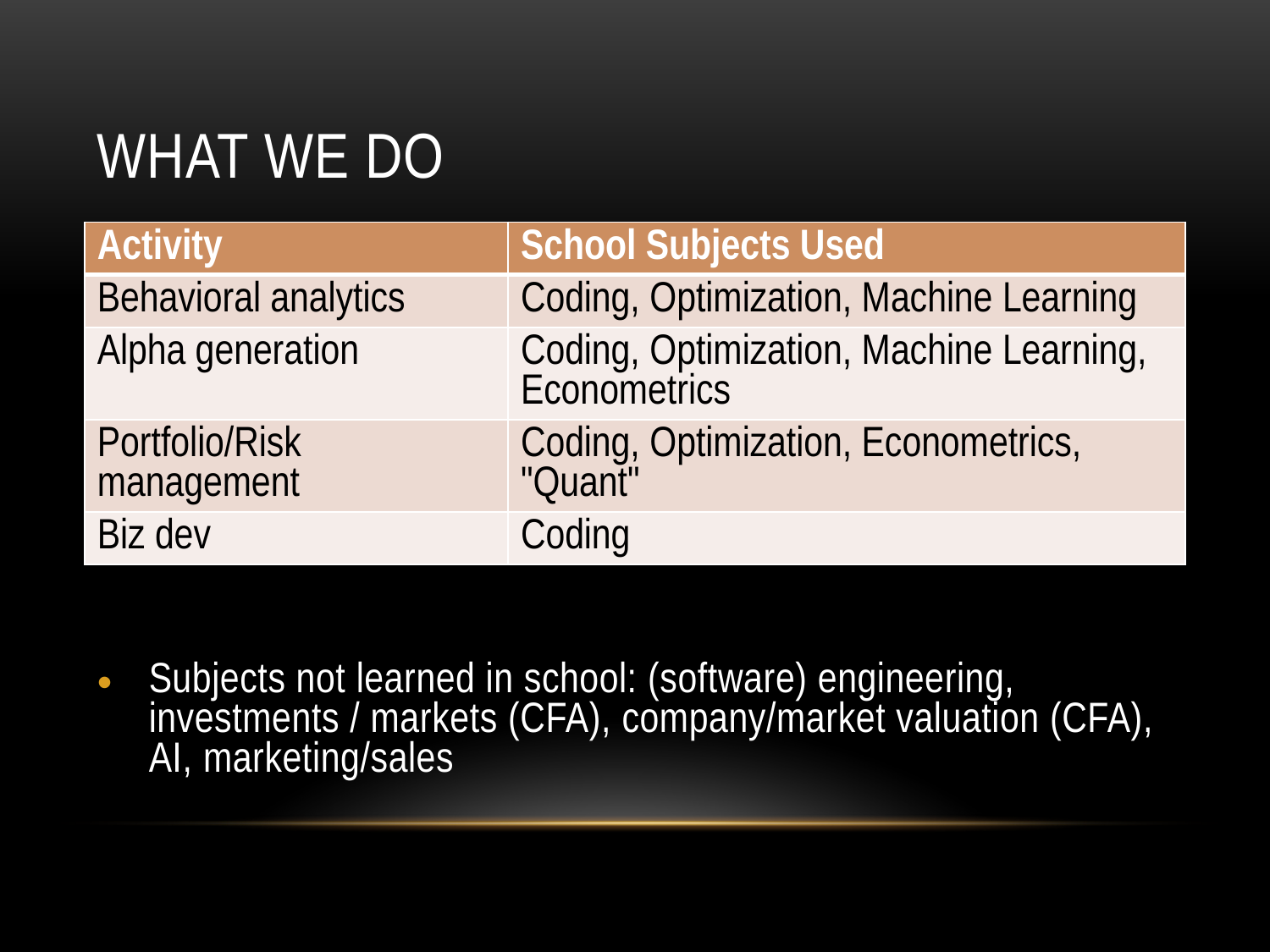

# What we do
| Activity | School Subjects Used |
| --- | --- |
| Behavioral analytics | Coding, Optimization, Machine Learning |
| Alpha generation | Coding, Optimization, Machine Learning, Econometrics |
| Portfolio/Risk management | Coding, Optimization, Econometrics, "Quant" |
| Biz dev | Coding |
Subjects not learned in school: (software) engineering, investments / markets (CFA), company/market valuation (CFA), AI, marketing/sales